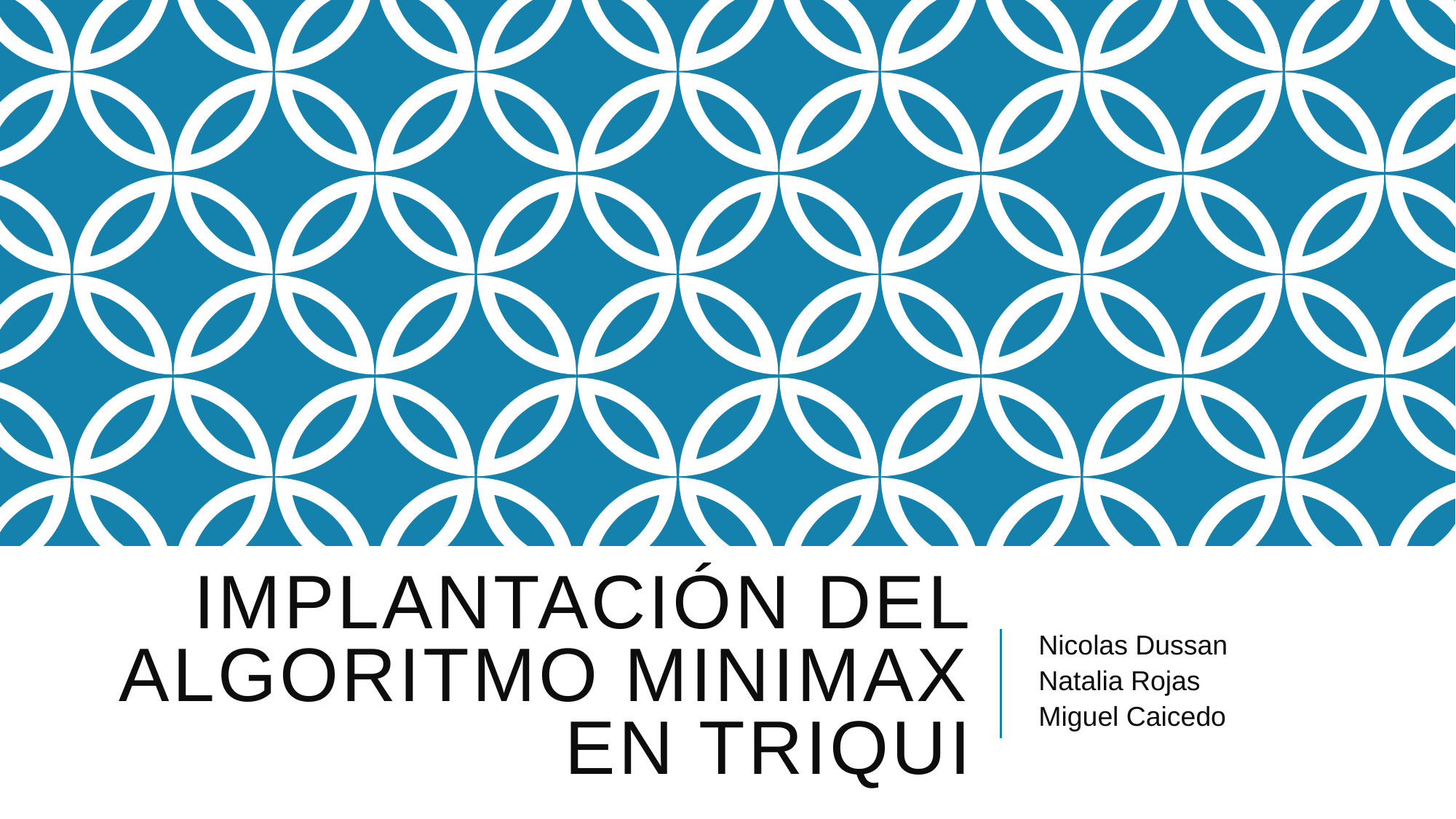

# Implantación del algoritmo minimax en triqui
Nicolas Dussan
Natalia Rojas
Miguel Caicedo